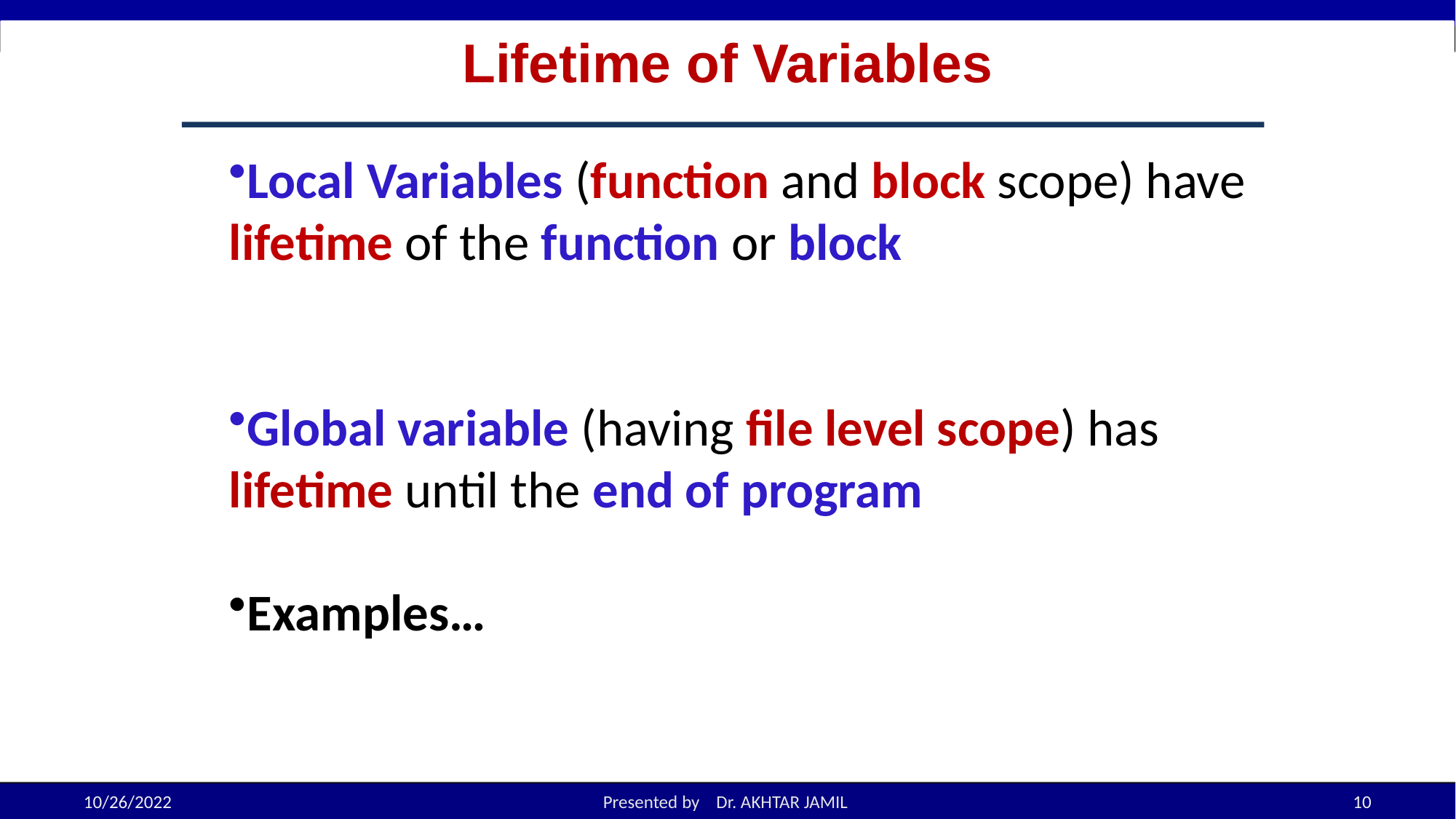

# Lifetime of Variables

Local Variables (function and block scope) have lifetime of the function or block

Global variable (having file level scope) has lifetime until the end of program

Examples…
10/26/2022
Presented by    Dr. AKHTAR JAMIL
10